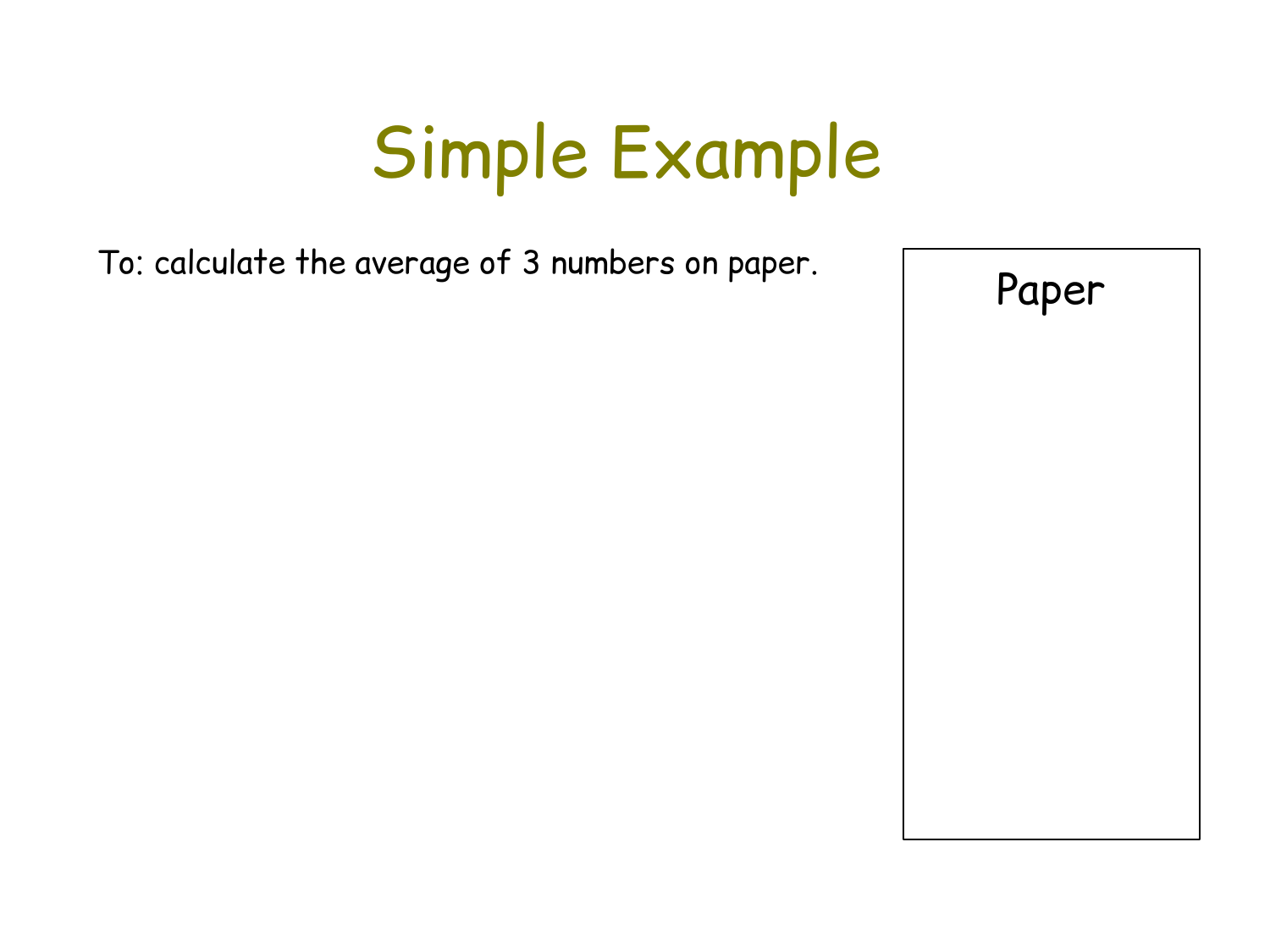

Simple Example
To: calculate the average of 3 numbers on paper.

Paper